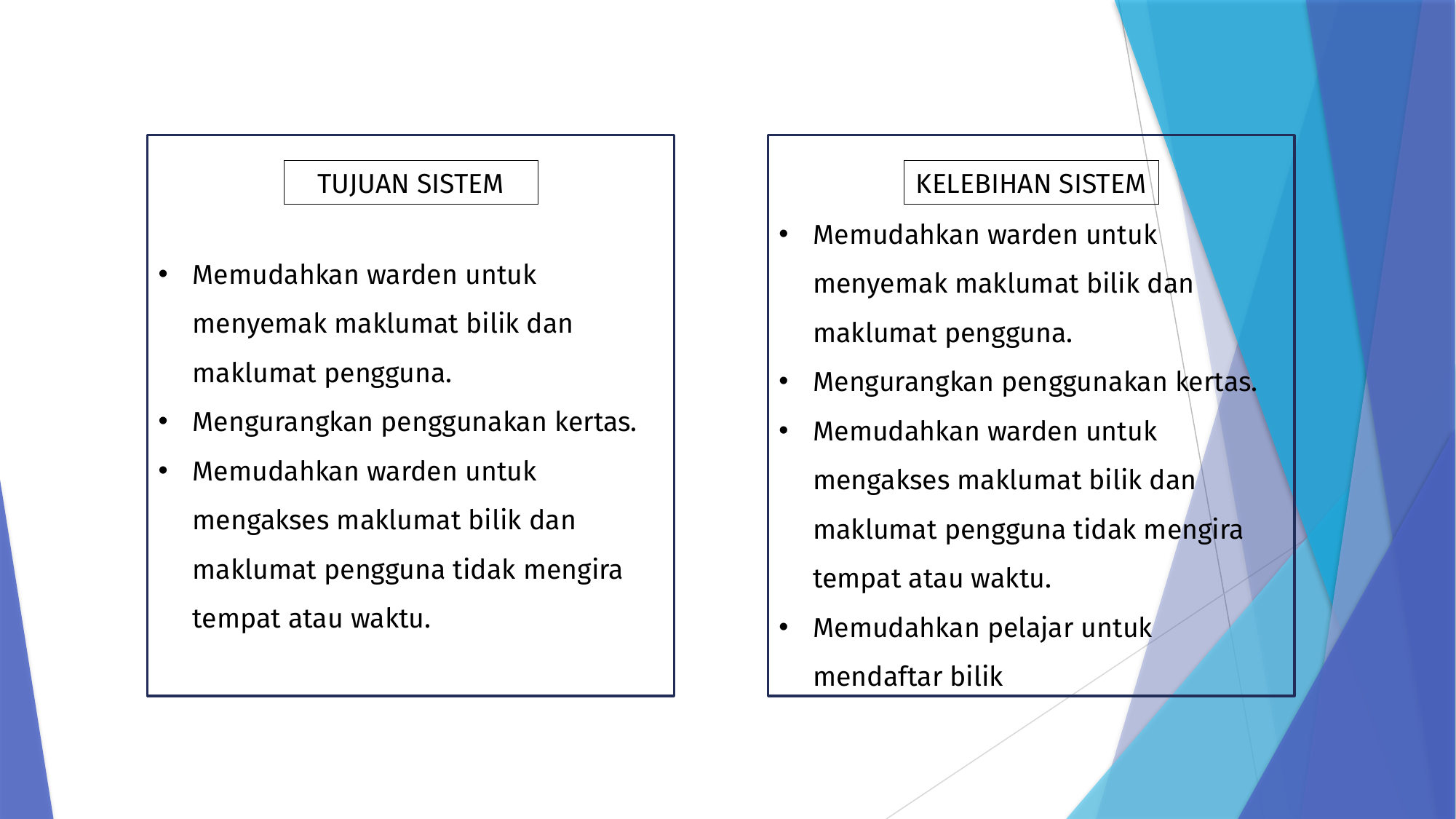

TUJUAN SISTEM
KELEBIHAN SISTEM
Memudahkan warden untuk menyemak maklumat bilik dan maklumat pengguna.
Mengurangkan penggunakan kertas.
Memudahkan warden untuk mengakses maklumat bilik dan maklumat pengguna tidak mengira tempat atau waktu.
Memudahkan pelajar untuk mendaftar bilik
Memudahkan warden untuk menyemak maklumat bilik dan maklumat pengguna.
Mengurangkan penggunakan kertas.
Memudahkan warden untuk mengakses maklumat bilik dan maklumat pengguna tidak mengira tempat atau waktu.